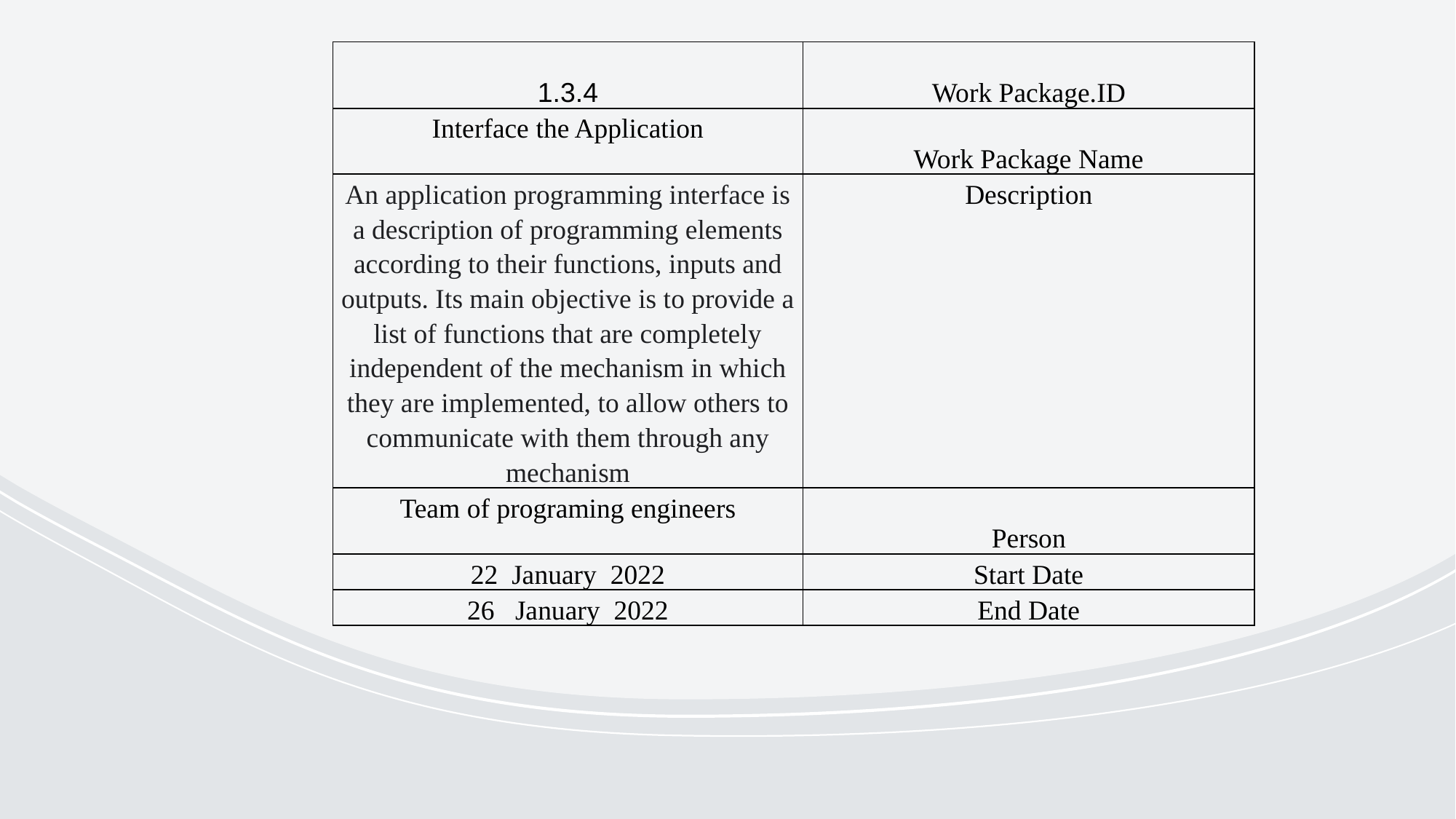

| 1.3.4 | Work Package.ID |
| --- | --- |
| Interface the Application | Work Package Name |
| An application programming interface is a description of programming elements according to their functions, inputs and outputs. Its main objective is to provide a list of functions that are completely independent of the mechanism in which they are implemented, to allow others to communicate with them through any mechanism | Description |
| Team of programing engineers | Person |
| 22 January 2022 | Start Date |
| 26 January 2022 | End Date |